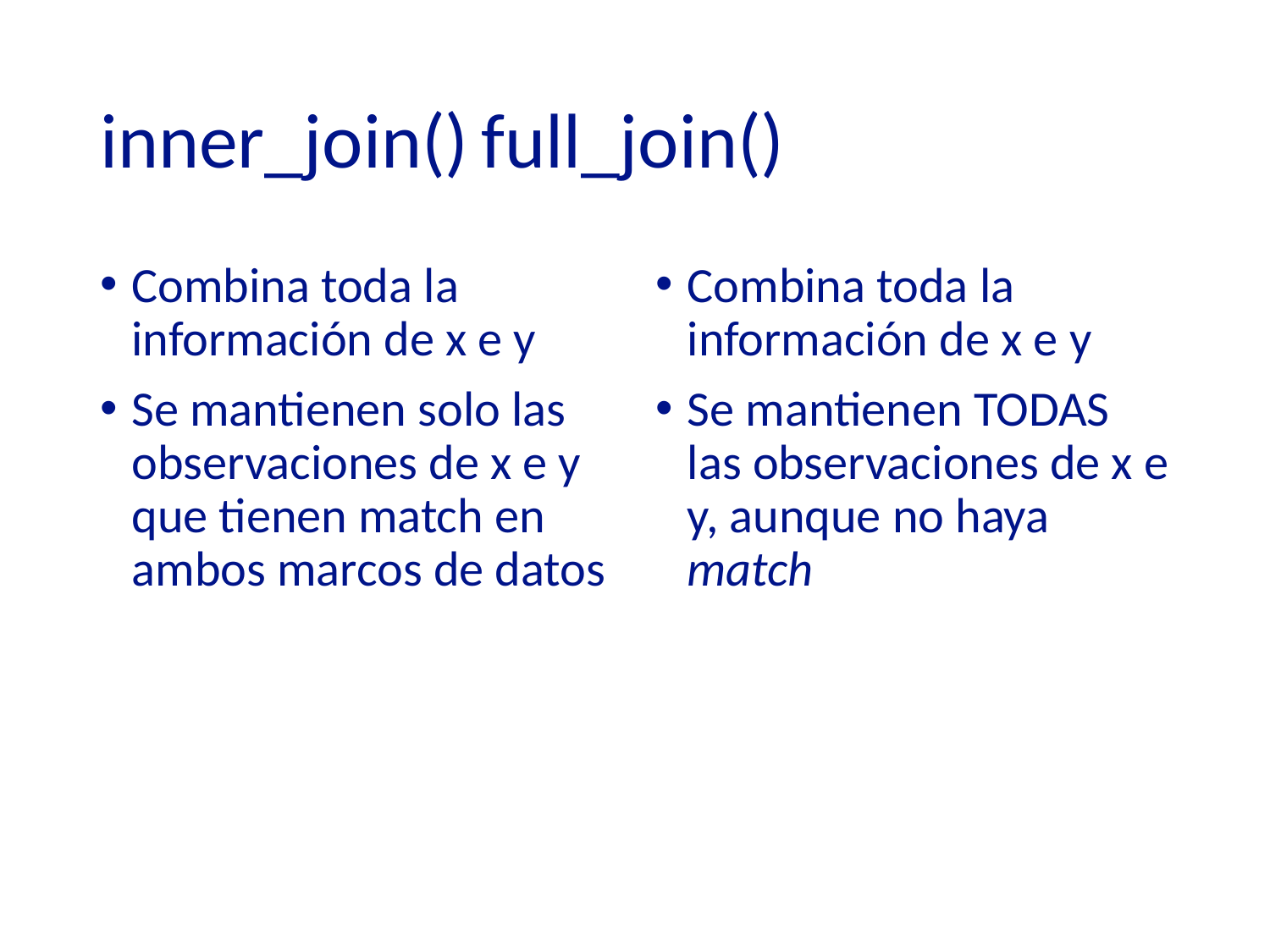

# inner_join()	full_join()
Combina toda la información de x e y
Se mantienen solo las observaciones de x e y que tienen match en ambos marcos de datos

Combina toda la información de x e y
Se mantienen TODAS las observaciones de x e y, aunque no haya match